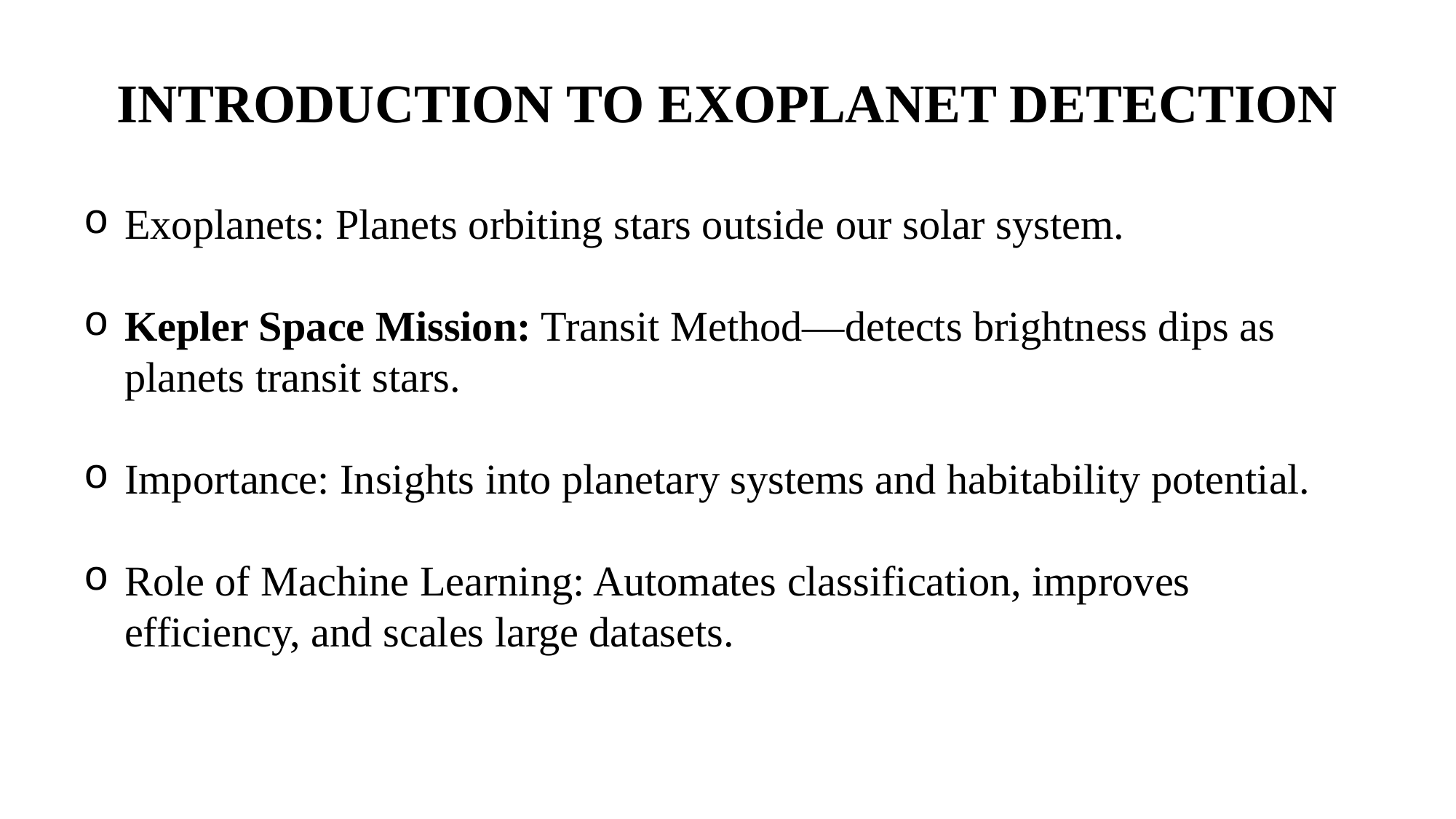

# INTRODUCTION TO EXOPLANET DETECTION
Exoplanets: Planets orbiting stars outside our solar system.

Kepler Space Mission: Transit Method—detects brightness dips as planets transit stars.

Importance: Insights into planetary systems and habitability potential.

Role of Machine Learning: Automates classification, improves efficiency, and scales large datasets.